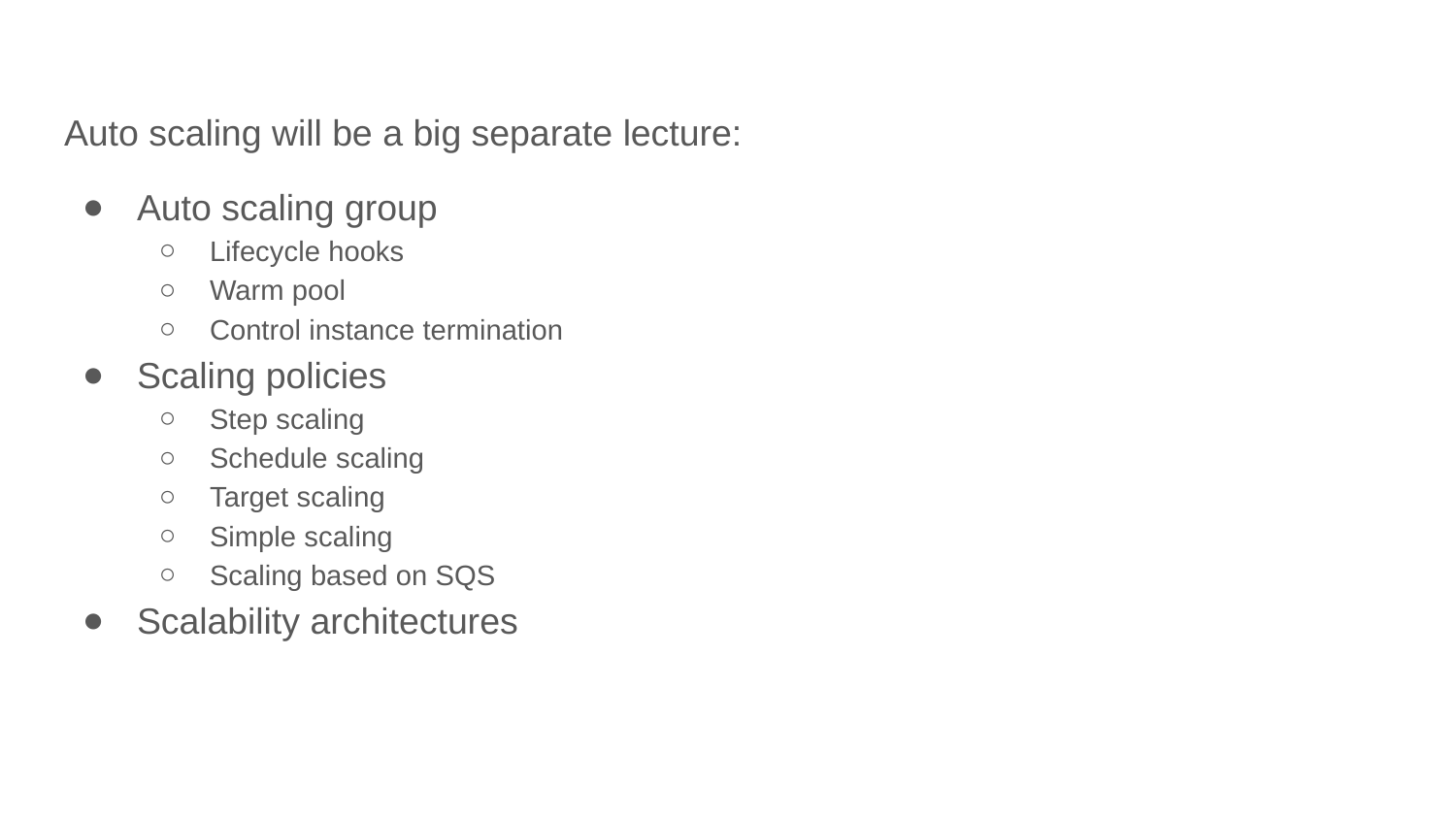

Auto scaling will be a big separate lecture:
Auto scaling group
Lifecycle hooks
Warm pool
Control instance termination
Scaling policies
Step scaling
Schedule scaling
Target scaling
Simple scaling
Scaling based on SQS
Scalability architectures